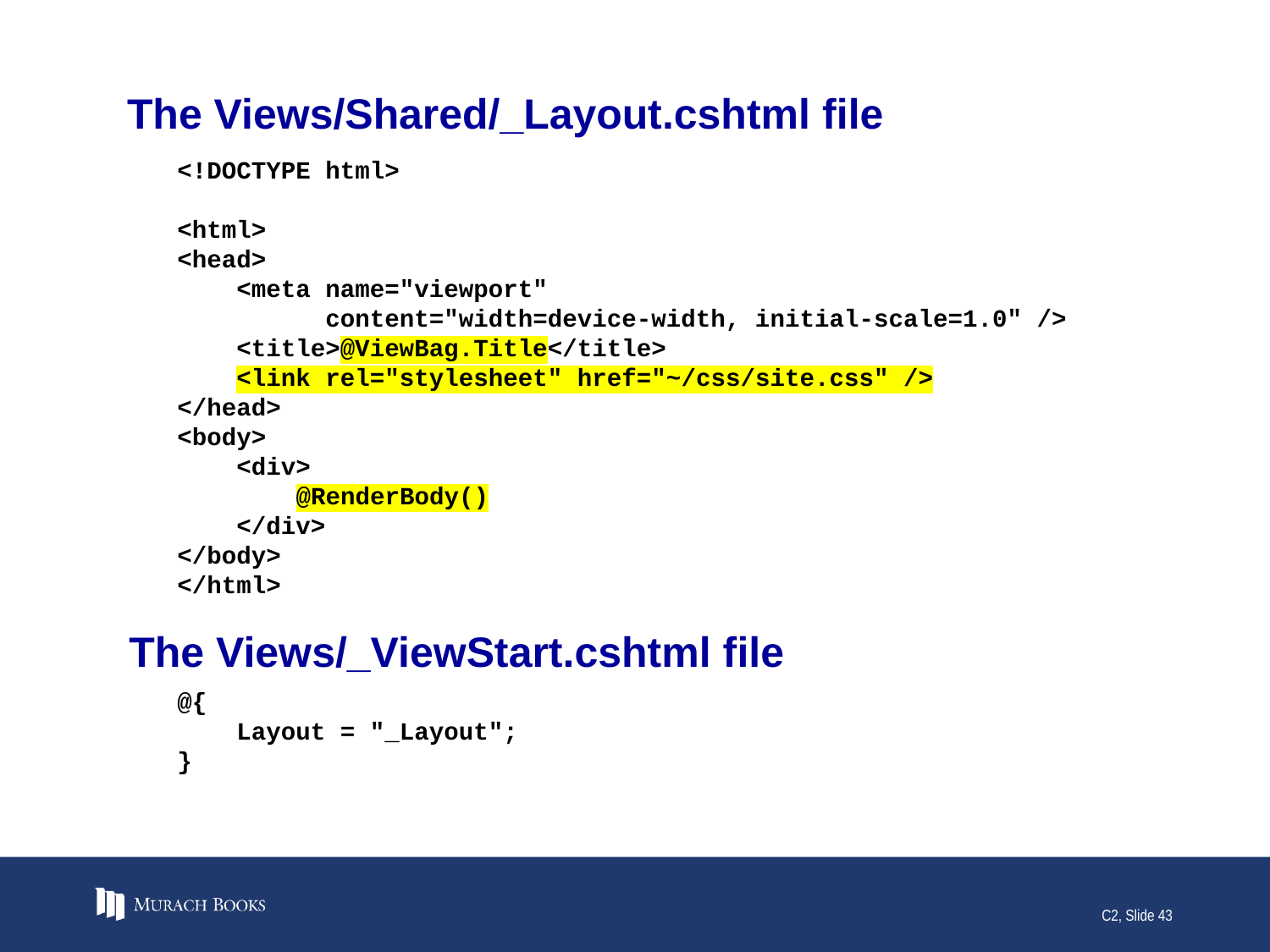

# The Views/Shared/_Layout.cshtml file
<!DOCTYPE html>

<html>
<head>
    <meta name="viewport"
          content="width=device-width, initial-scale=1.0" />
    <title>@ViewBag.Title</title>
    <link rel="stylesheet" href="~/css/site.css" />
</head>
<body>
    <div>
        @RenderBody()
    </div>
</body>
</html>
The Views/_ViewStart.cshtml file
@{
    Layout = "_Layout";
}

C2, Slide 43